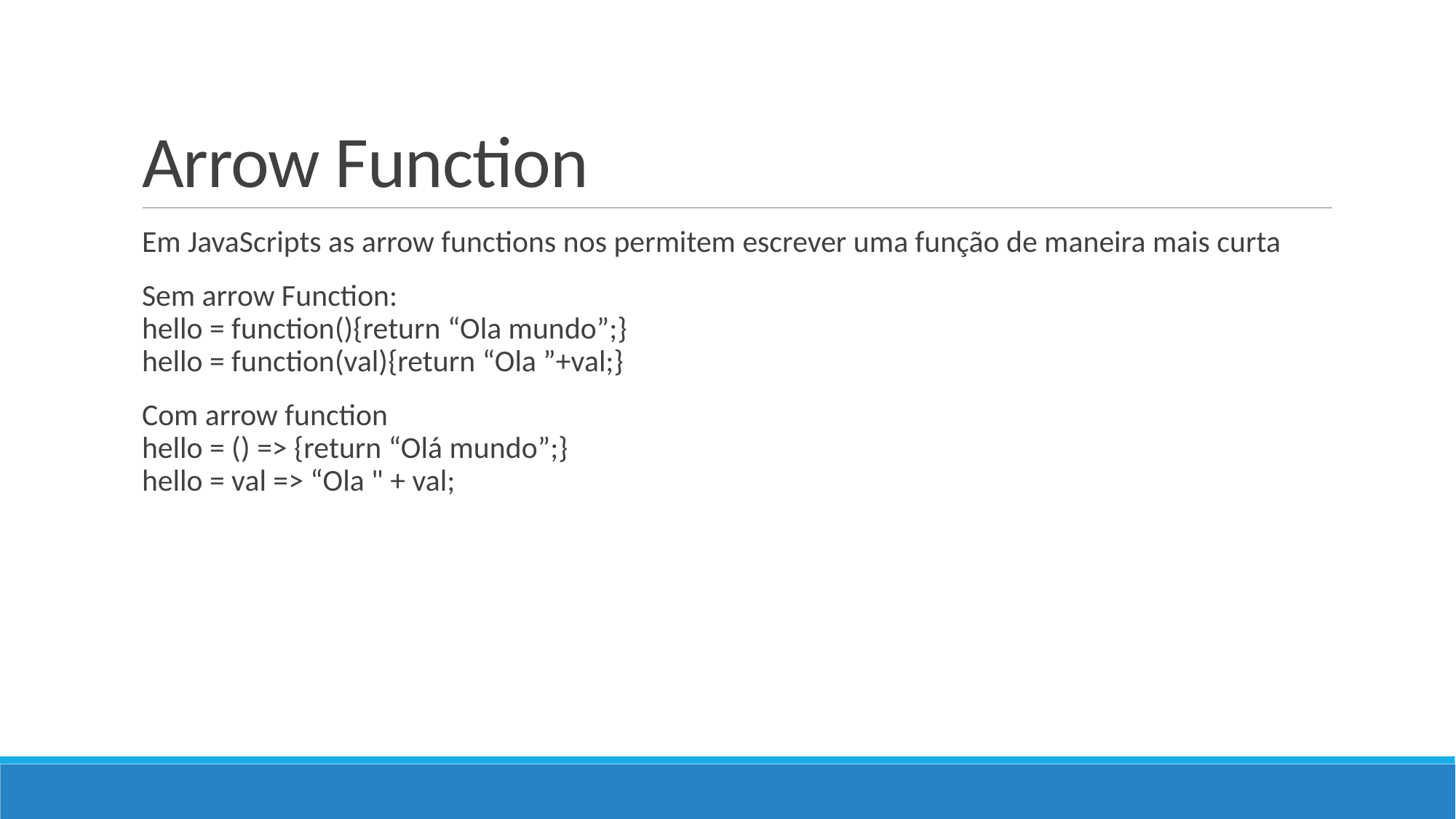

# Arrow Function
Em JavaScripts as arrow functions nos permitem escrever uma função de maneira mais curta
Sem arrow Function:
hello = function(){return “Ola mundo”;}
hello = function(val){return “Ola ”+val;}
Com arrow function
hello = () => {return “Olá mundo”;}
hello = val => “Ola " + val;